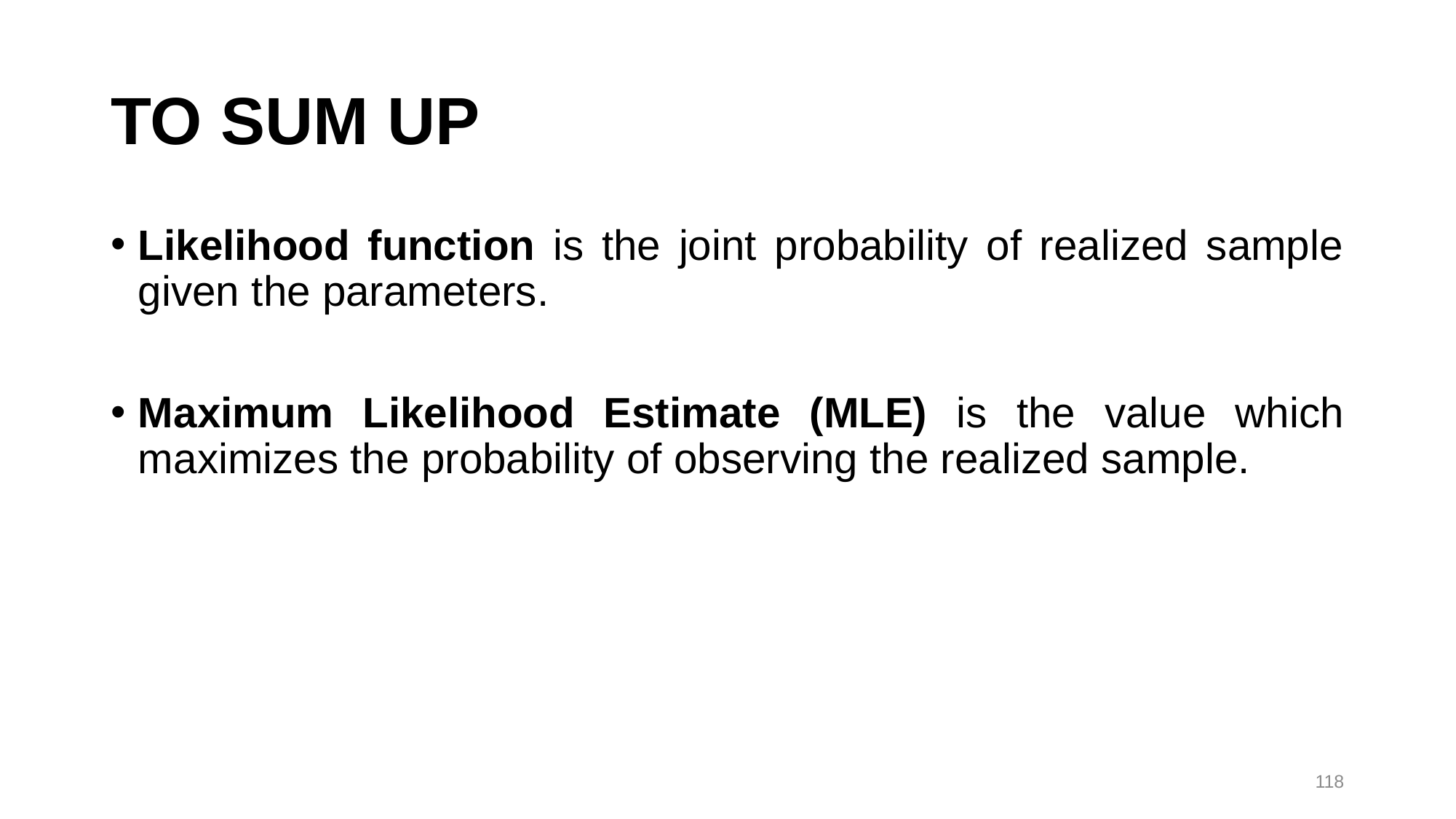

# TO SUM UP
Likelihood function is the joint probability of realized sample given the parameters.

Maximum Likelihood Estimate (MLE) is the value which maximizes the probability of observing the realized sample.
118